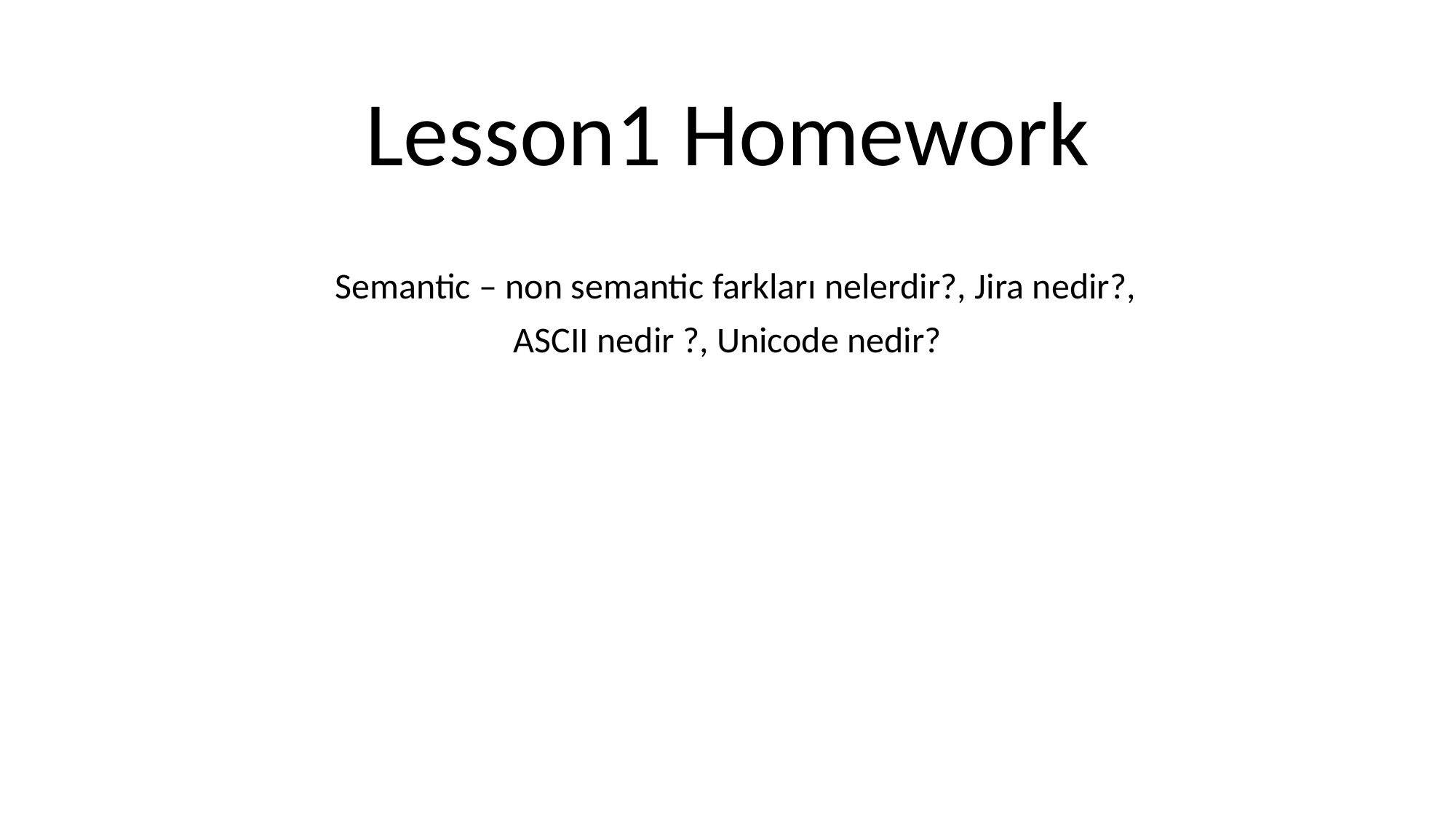

# Lesson1 Homework
  Semantic – non semantic farkları nelerdir?, Jira nedir?,
ASCII nedir ?, Unicode nedir?